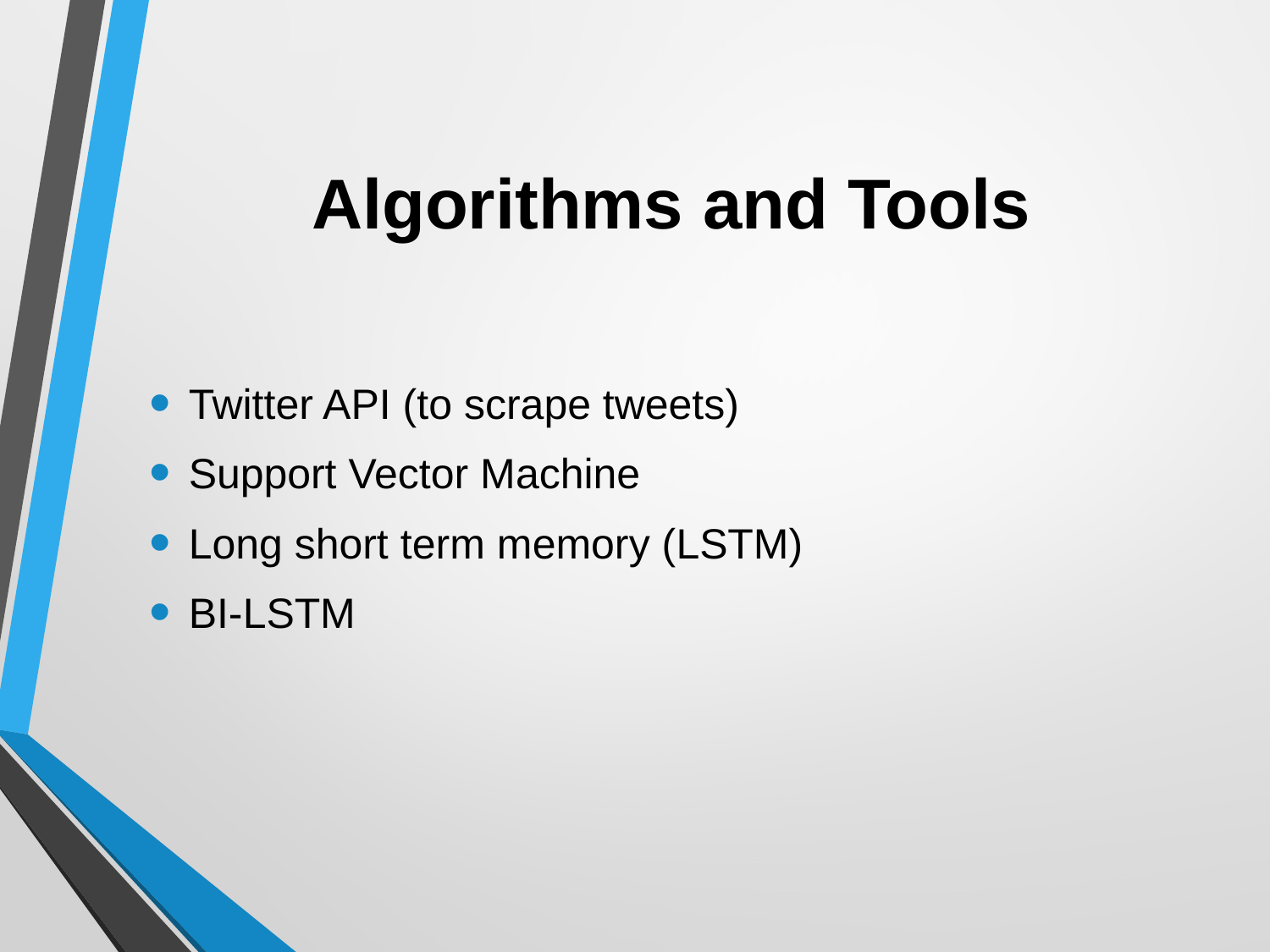

# Algorithms and Tools
Twitter API (to scrape tweets)
Support Vector Machine
Long short term memory (LSTM)
BI-LSTM